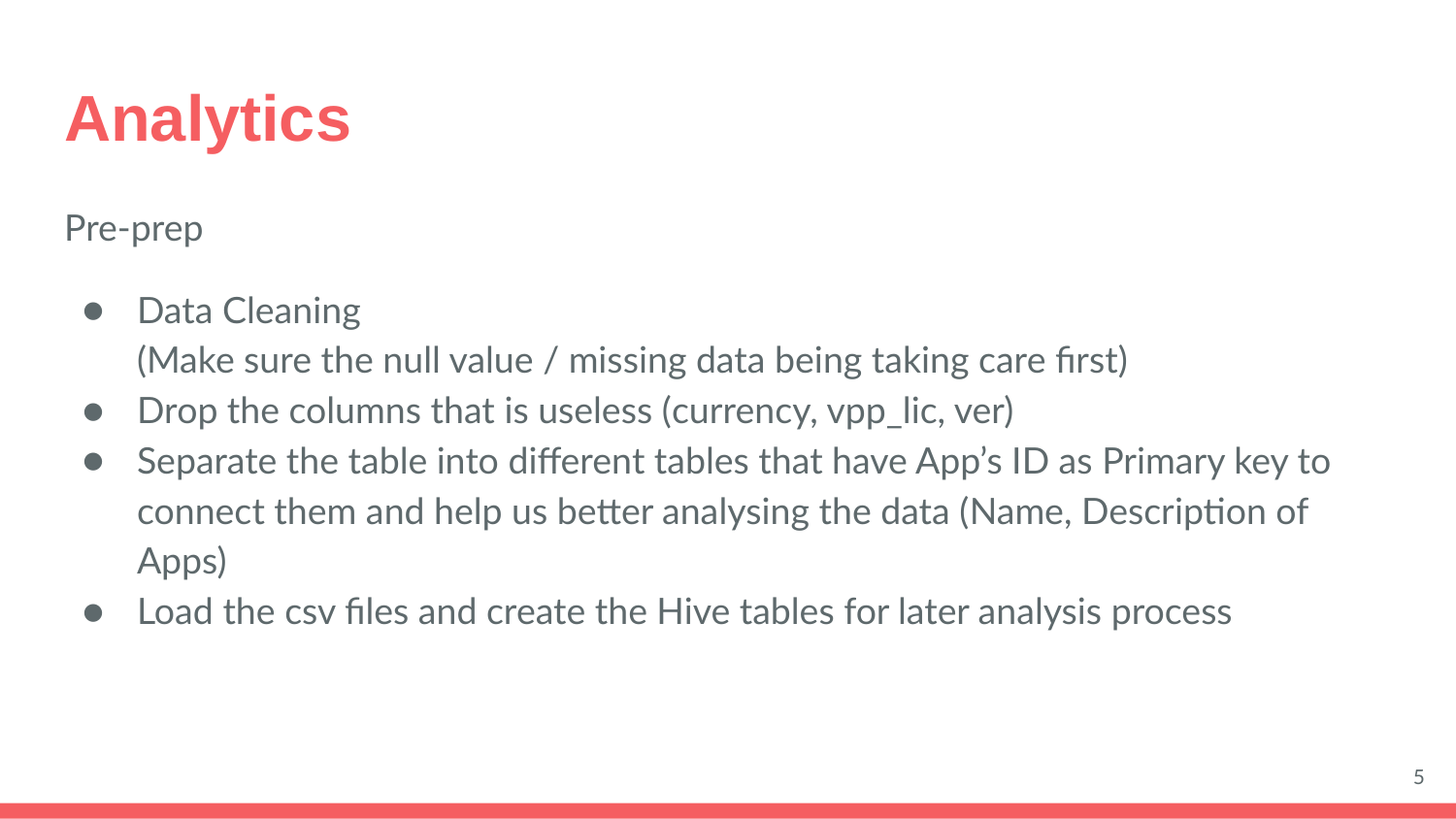

# Analytics
Pre-prep
Data Cleaning
(Make sure the null value / missing data being taking care first)
Drop the columns that is useless (currency, vpp_lic, ver)
Separate the table into different tables that have App’s ID as Primary key to connect them and help us better analysing the data (Name, Description of Apps)
Load the csv files and create the Hive tables for later analysis process
5